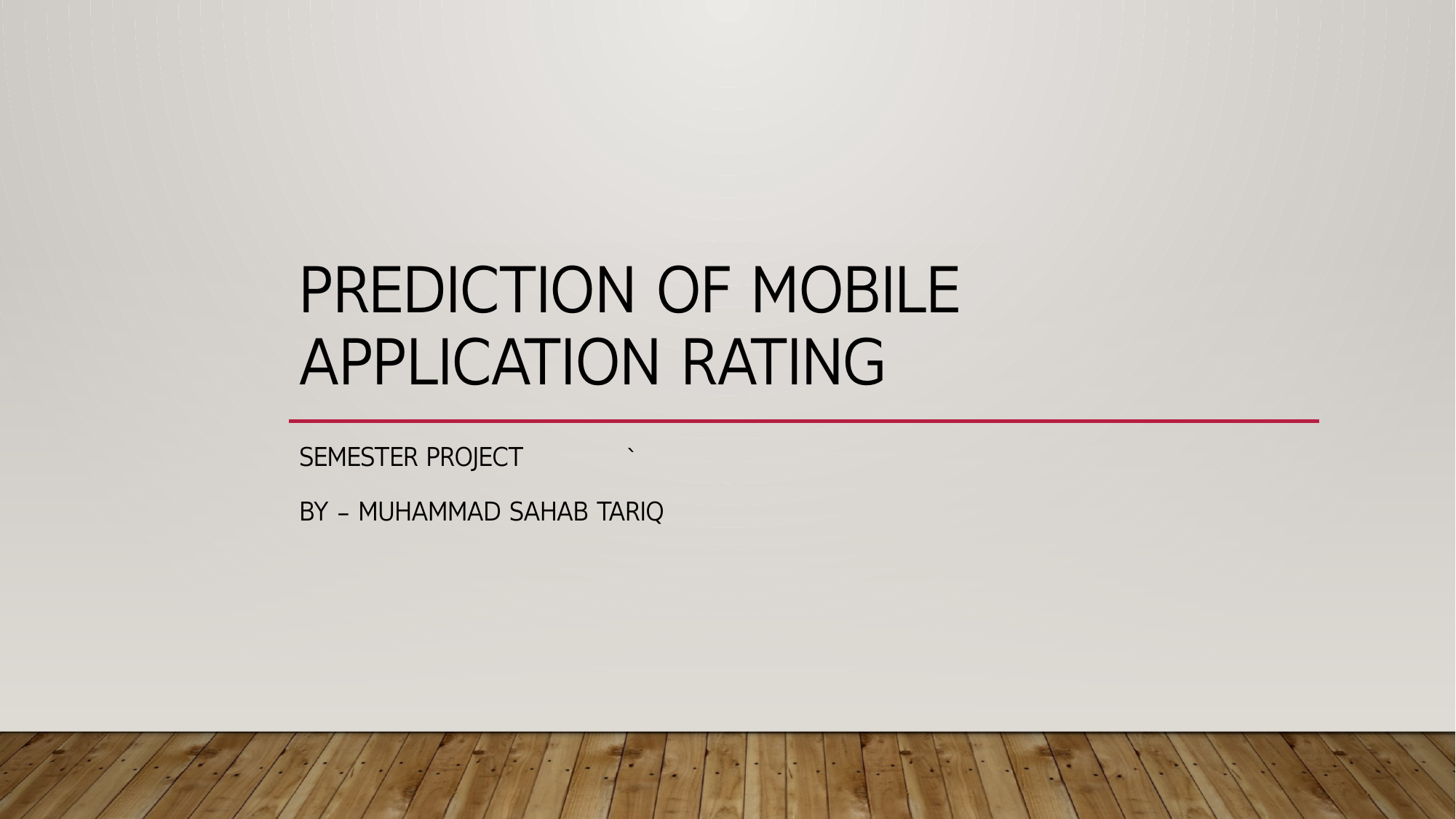

# Prediction of mobile application rating
Semester project	`
By – muhammad sahab tariq